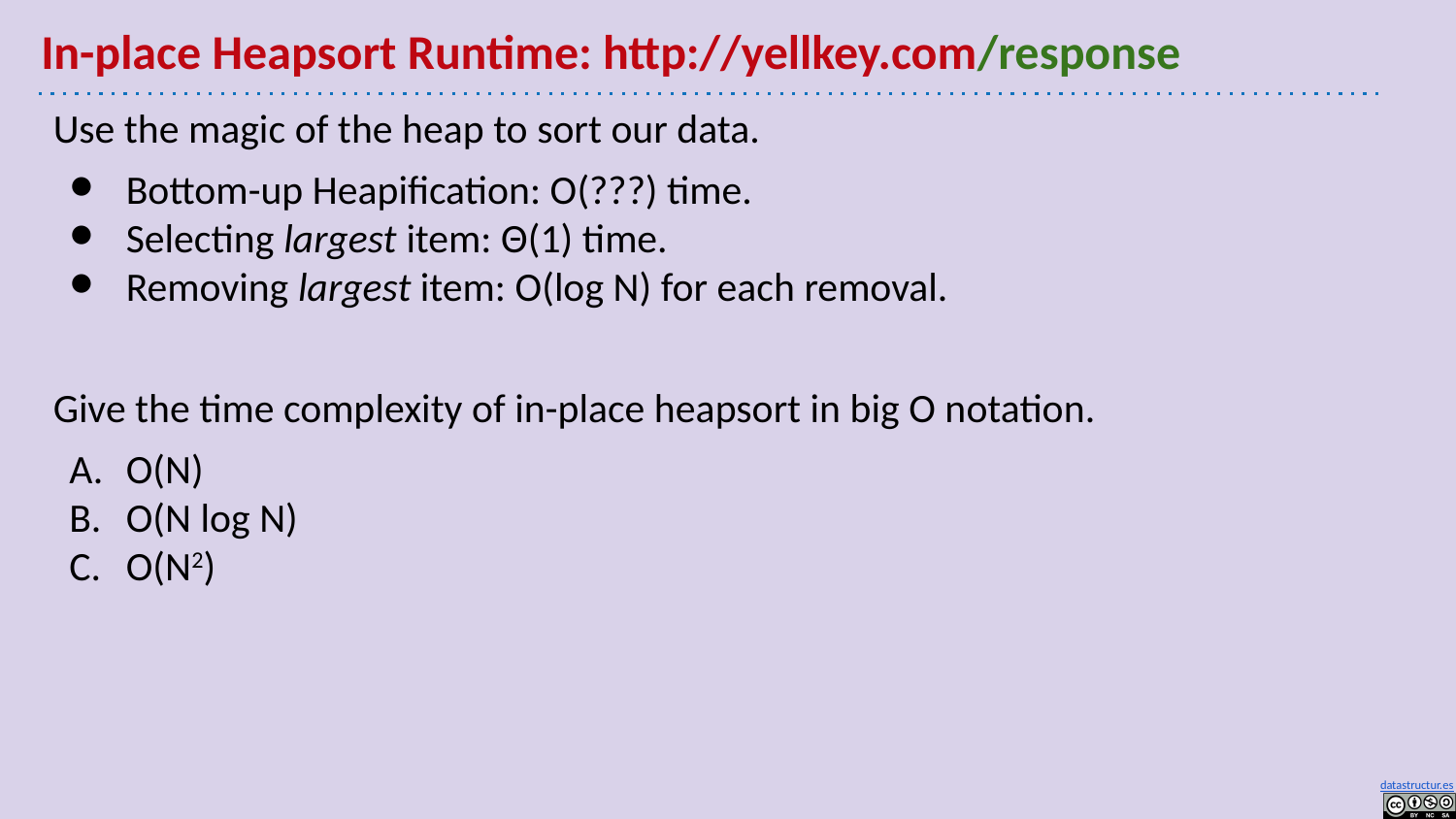

# In-place Heapsort Runtime: http://yellkey.com/response
Use the magic of the heap to sort our data.
Bottom-up Heapification: O(???) time.
Selecting largest item: Θ(1) time.
Removing largest item: O(log N) for each removal.

Give the time complexity of in-place heapsort in big O notation.
O(N)
O(N log N)
O(N2)